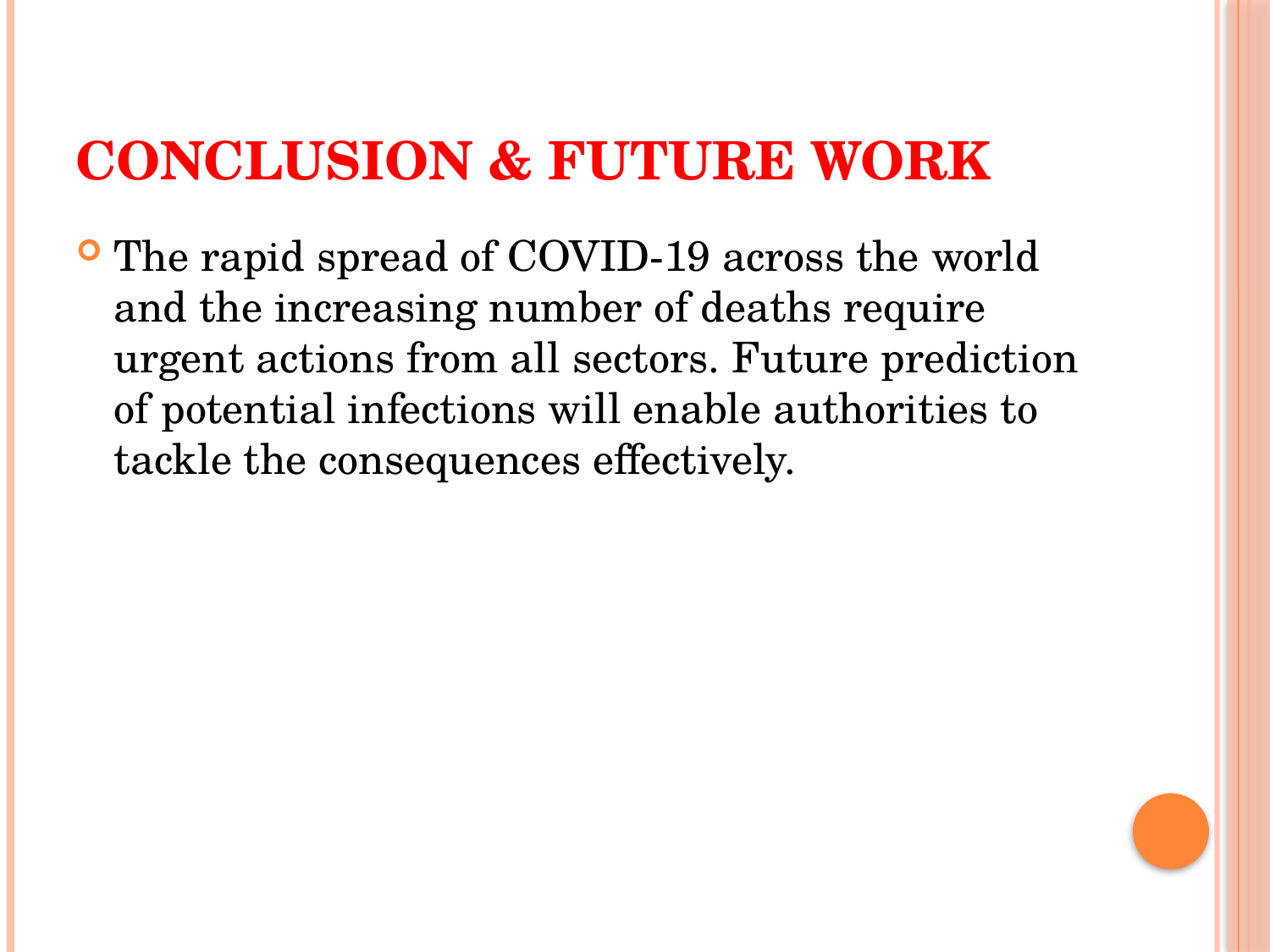

# Conclusion & Future Work
The rapid spread of COVID-19 across the world and the increasing number of deaths require urgent actions from all sectors. Future prediction of potential infections will enable authorities to tackle the consequences effectively.